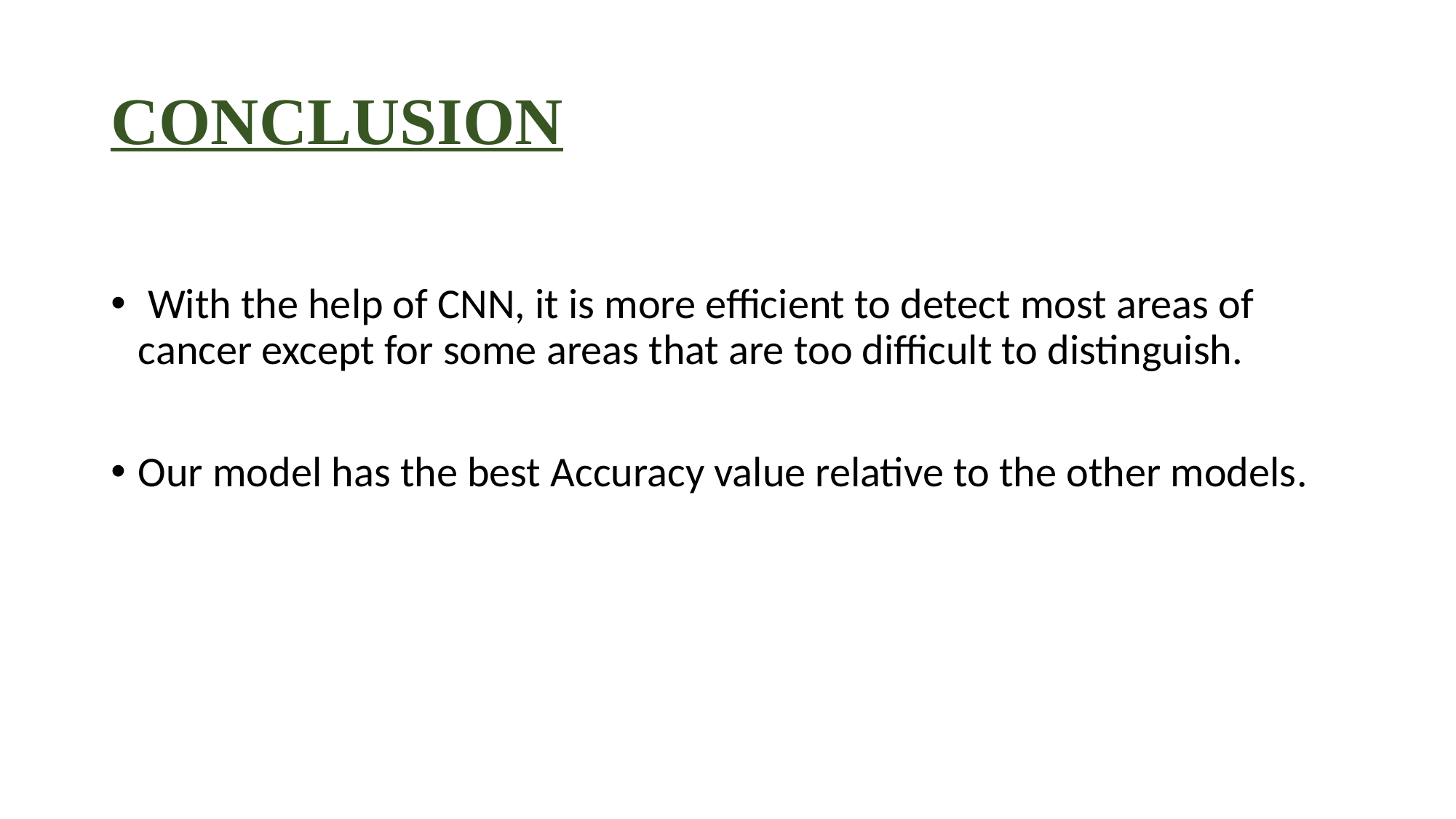

# CONCLUSION
 With the help of CNN, it is more efficient to detect most areas of cancer except for some areas that are too difficult to distinguish.

Our model has the best Accuracy value relative to the other models.